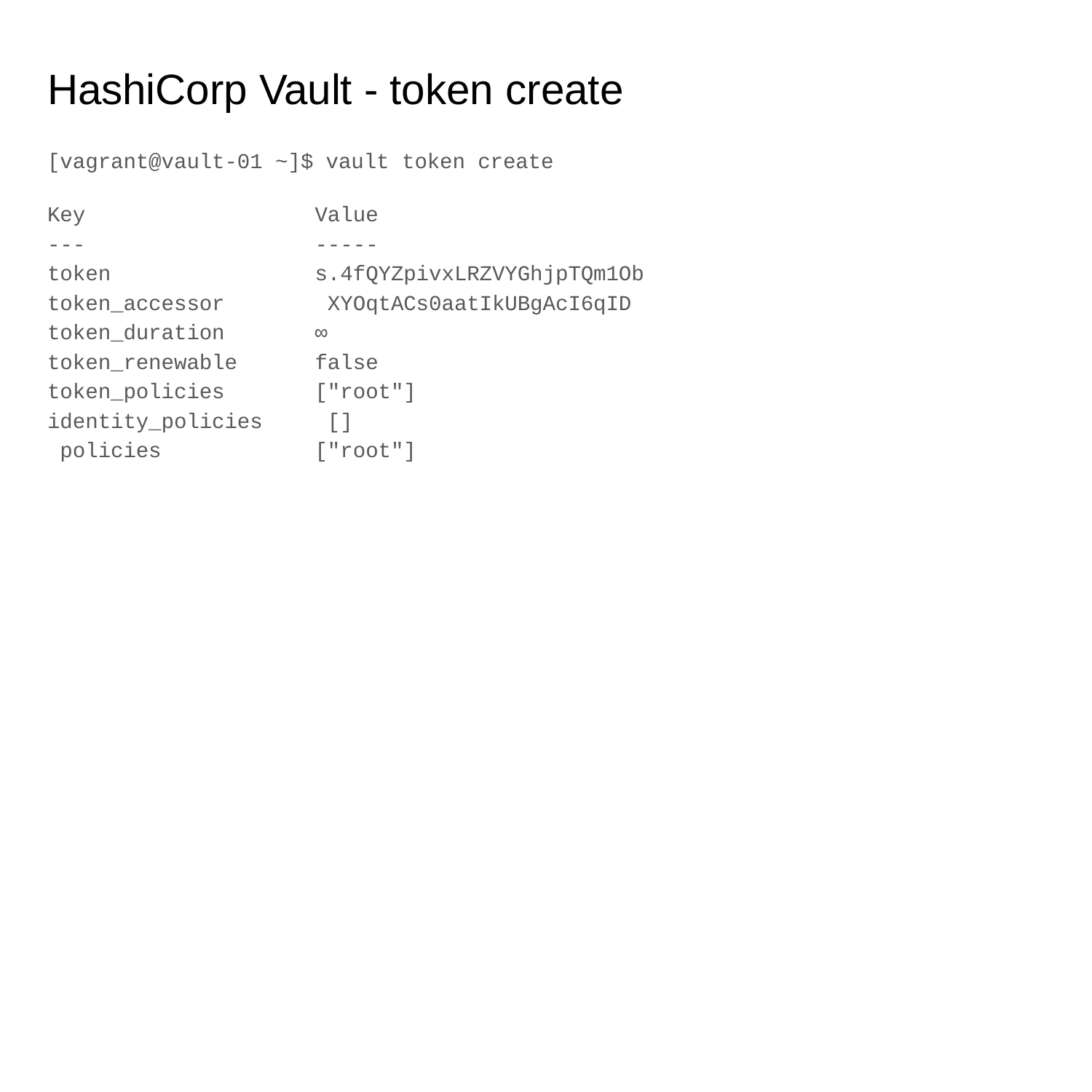

# HashiCorp Vault - token create
[vagrant@vault-01 ~]$ vault token create
Key
---
token  token_accessor  token_duration  token_renewable  token_policies  identity_policies  policies
Value
-----
s.4fQYZpivxLRZVYGhjpTQm1Ob  XYOqtACs0aatIkUBgAcI6qID
∞  false
["root"]  []
["root"]